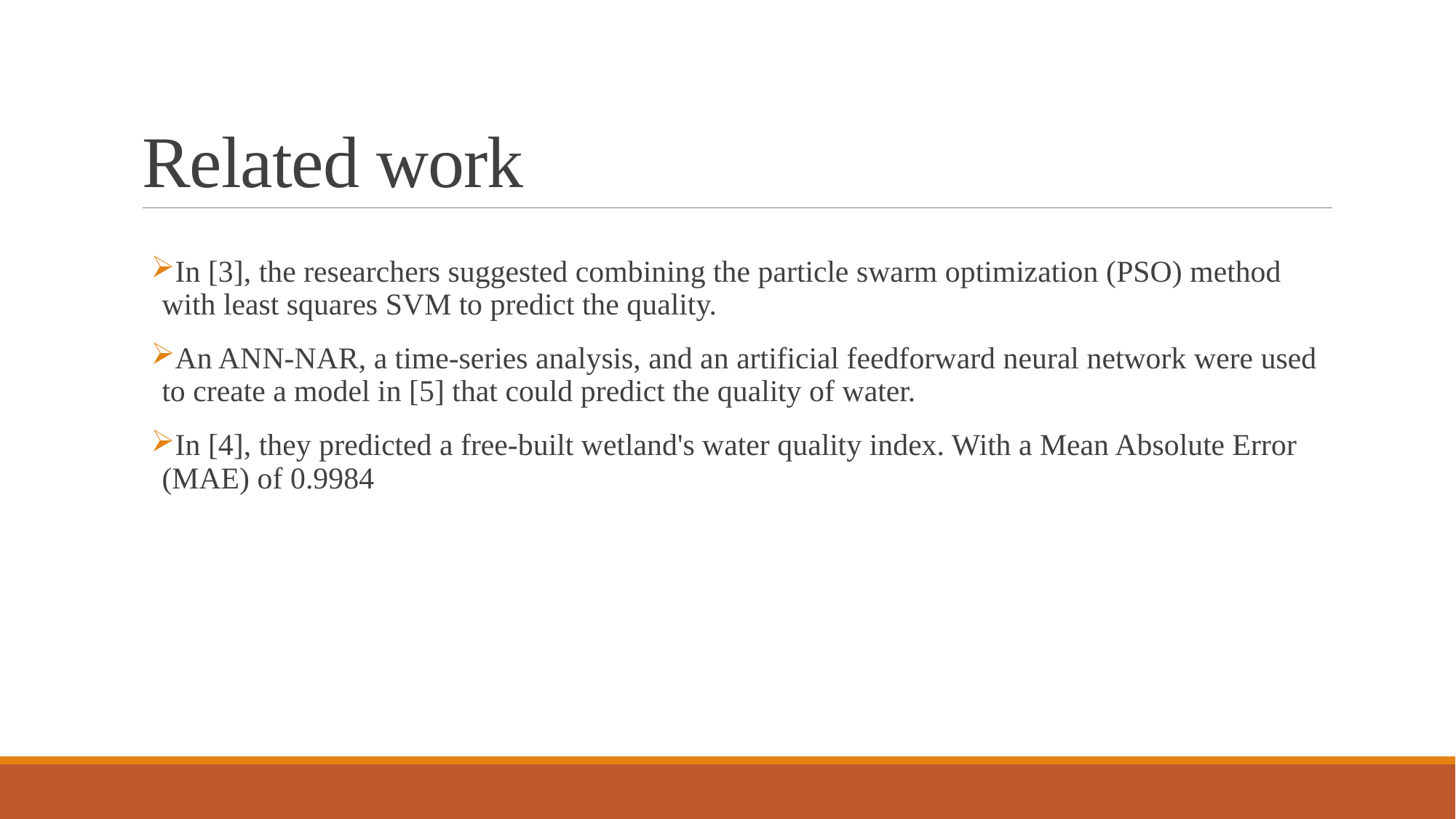

# Related work
In [3], the researchers suggested combining the particle swarm optimization (PSO) method with least squares SVM to predict the quality.
An ANN-NAR, a time-series analysis, and an artificial feedforward neural network were used to create a model in [5] that could predict the quality of water.
In [4], they predicted a free-built wetland's water quality index. With a Mean Absolute Error (MAE) of 0.9984